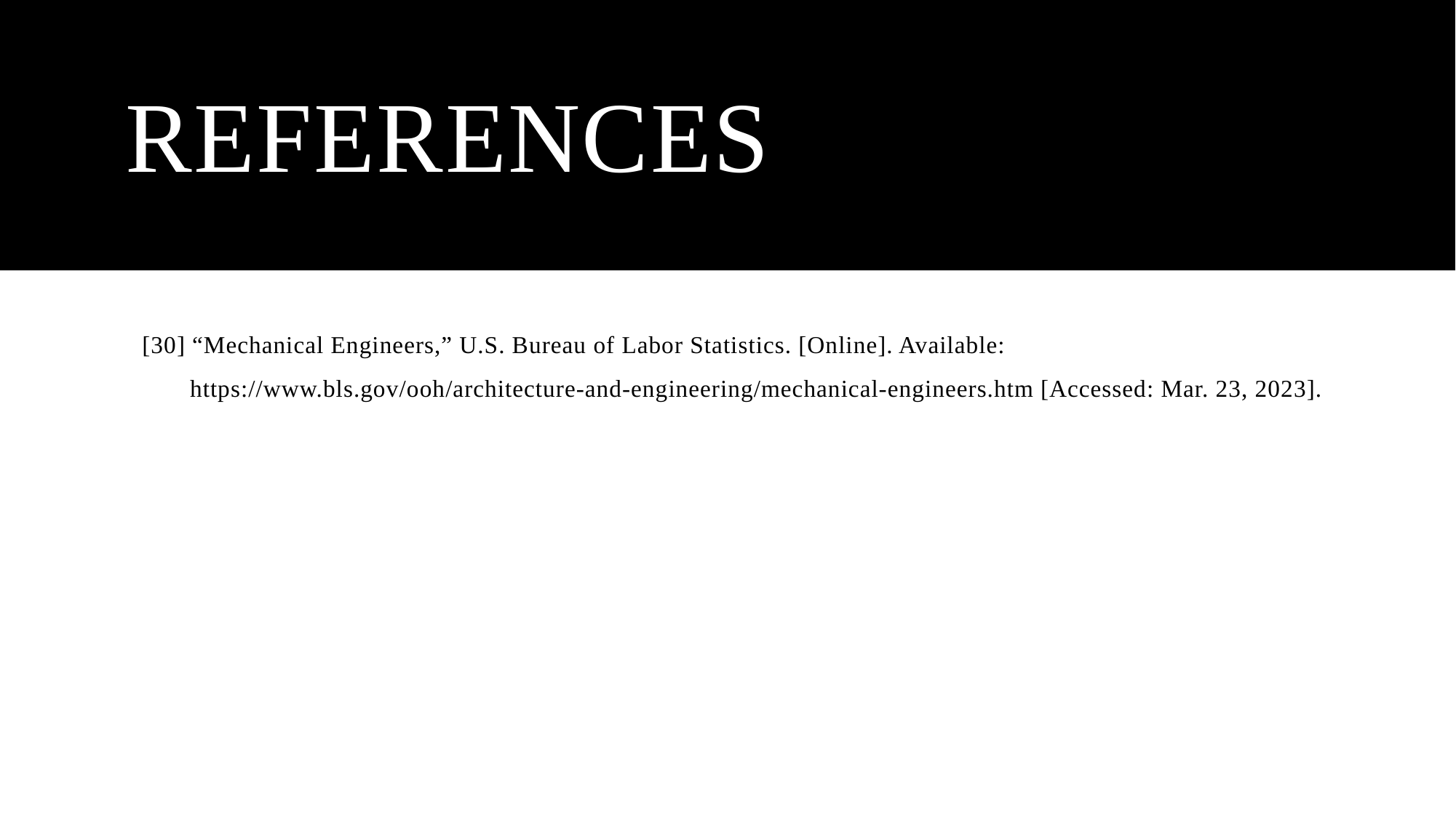

# References
 [30] “Mechanical Engineers,” U.S. Bureau of Labor Statistics. [Online]. Available: https://www.bls.gov/ooh/architecture-and-engineering/mechanical-engineers.htm [Accessed: Mar. 23, 2023].